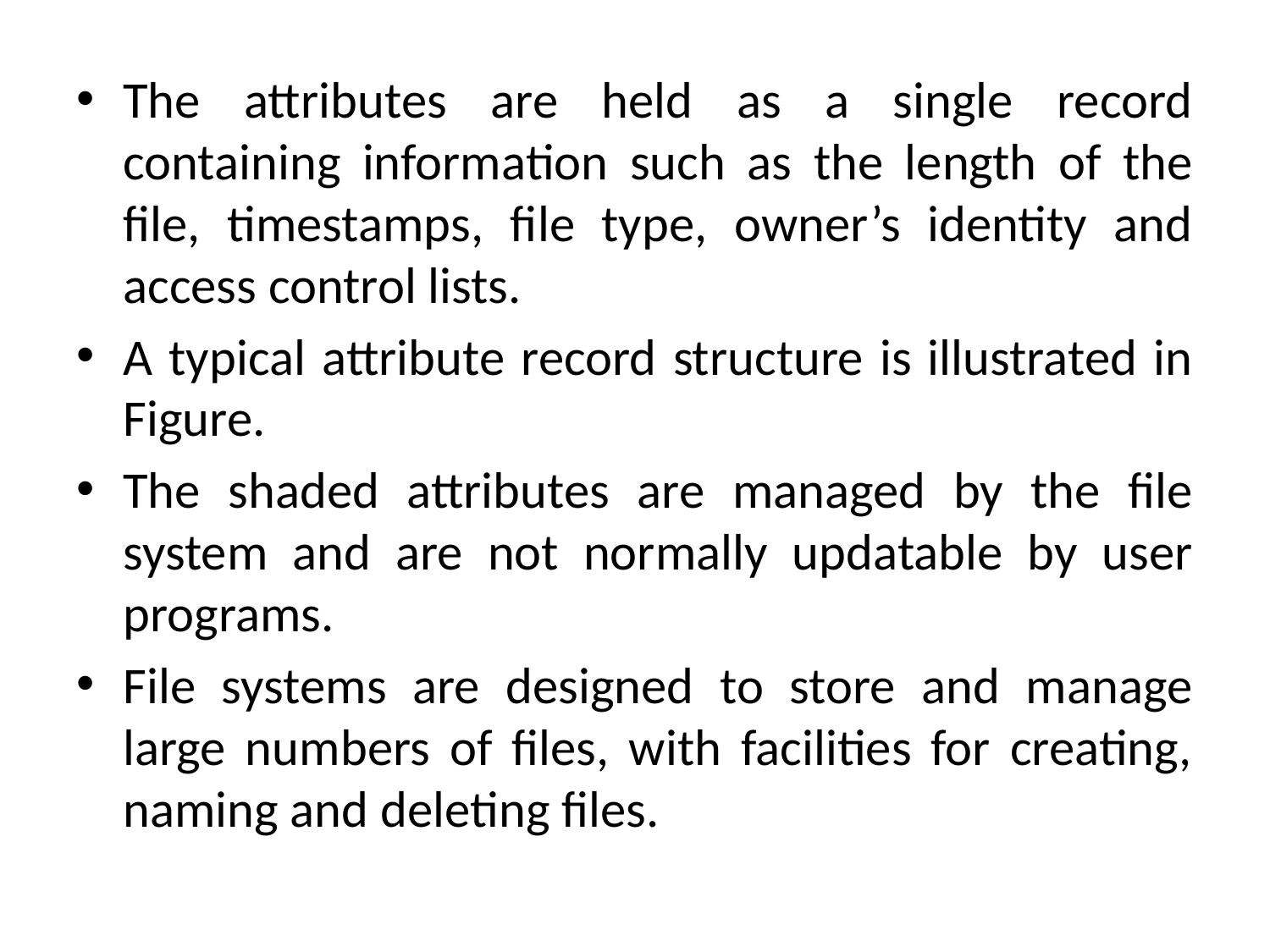

The attributes are held as a single record containing information such as the length of the file, timestamps, file type, owner’s identity and access control lists.
A typical attribute record structure is illustrated in Figure.
The shaded attributes are managed by the file system and are not normally updatable by user programs.
File systems are designed to store and manage large numbers of files, with facilities for creating, naming and deleting files.